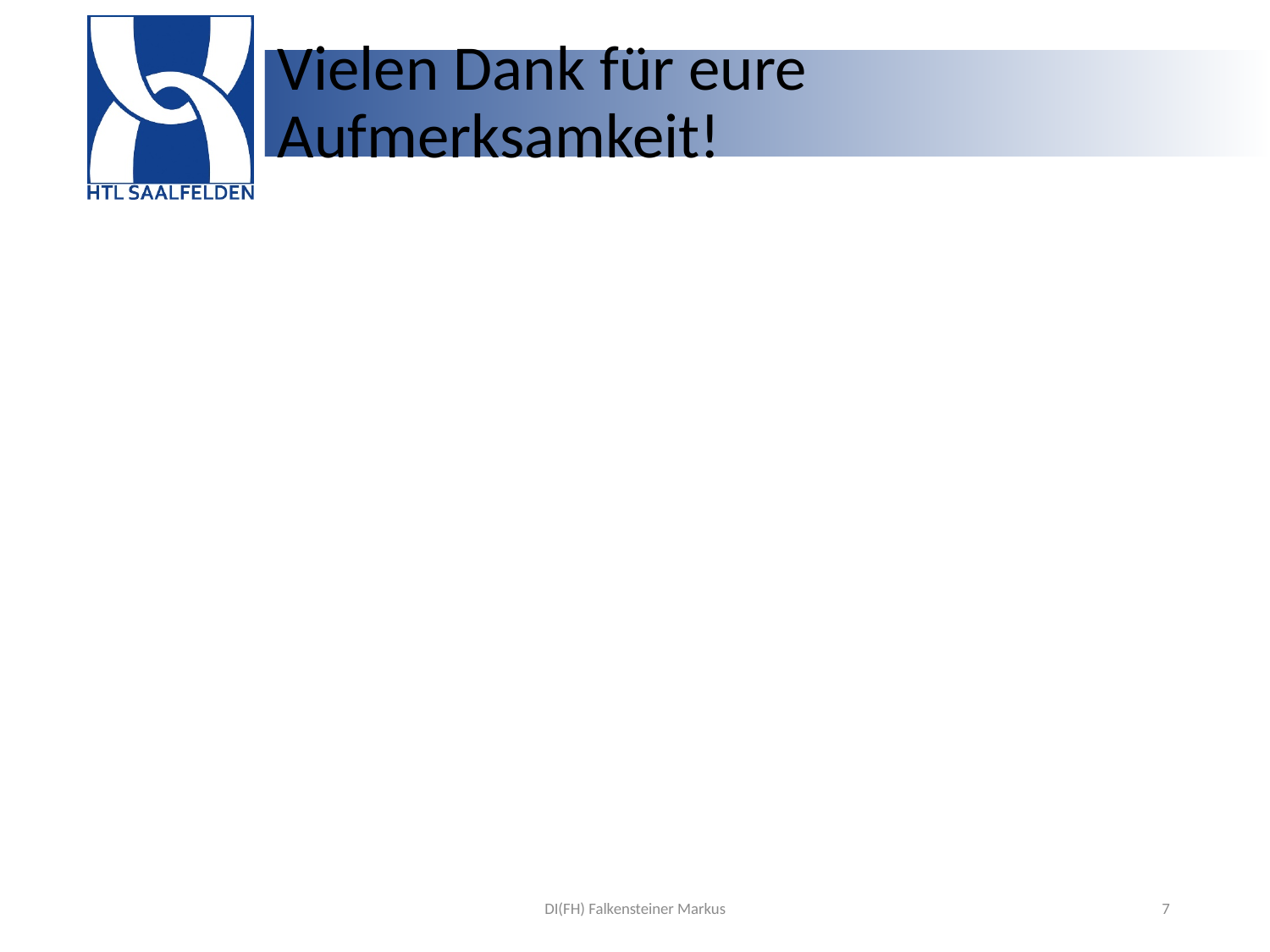

# Vielen Dank für eure Aufmerksamkeit!

DI(FH) Falkensteiner Markus
7